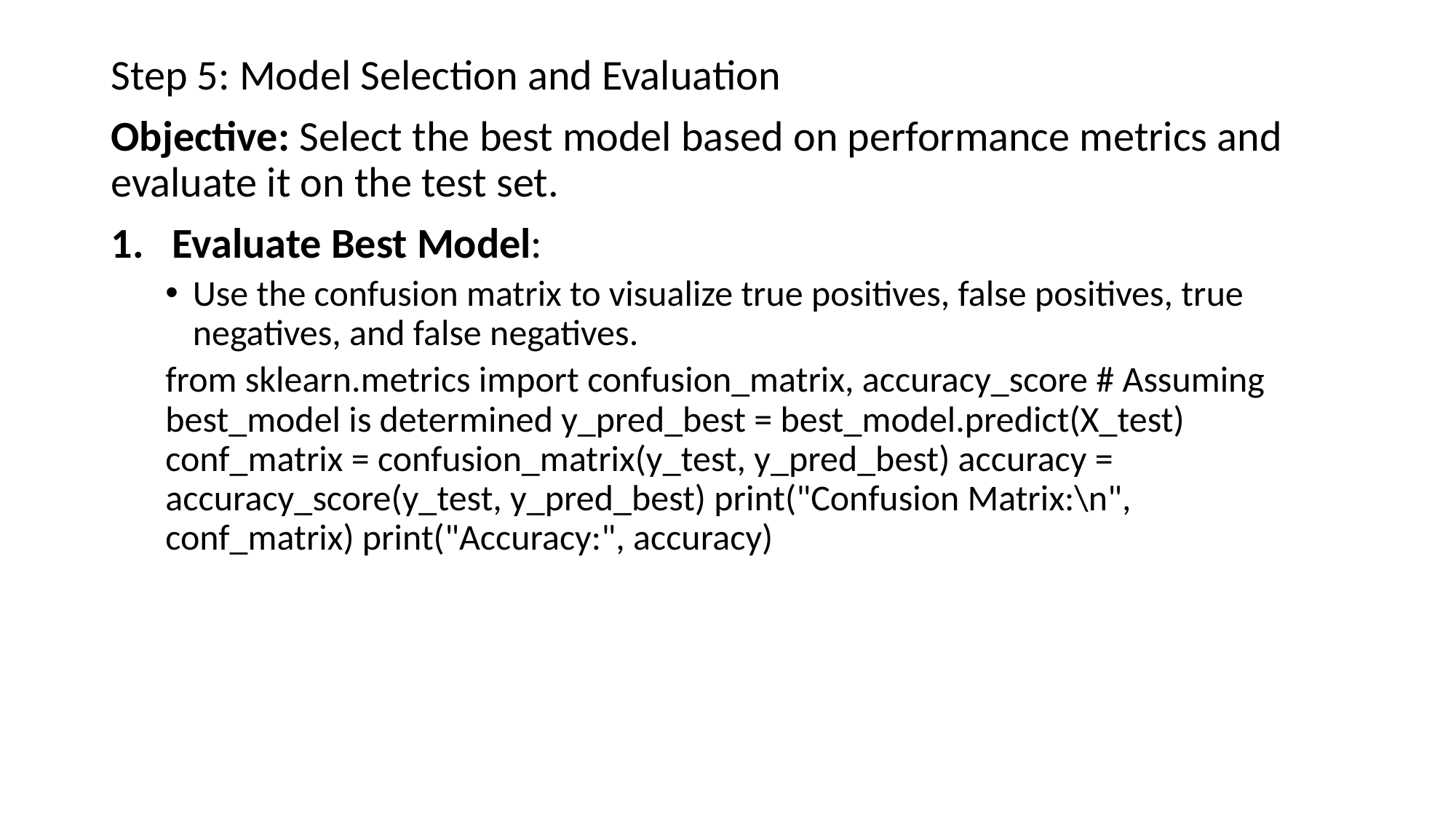

Step 5: Model Selection and Evaluation
Objective: Select the best model based on performance metrics and evaluate it on the test set.
Evaluate Best Model:
Use the confusion matrix to visualize true positives, false positives, true negatives, and false negatives.
from sklearn.metrics import confusion_matrix, accuracy_score # Assuming best_model is determined y_pred_best = best_model.predict(X_test) conf_matrix = confusion_matrix(y_test, y_pred_best) accuracy = accuracy_score(y_test, y_pred_best) print("Confusion Matrix:\n", conf_matrix) print("Accuracy:", accuracy)